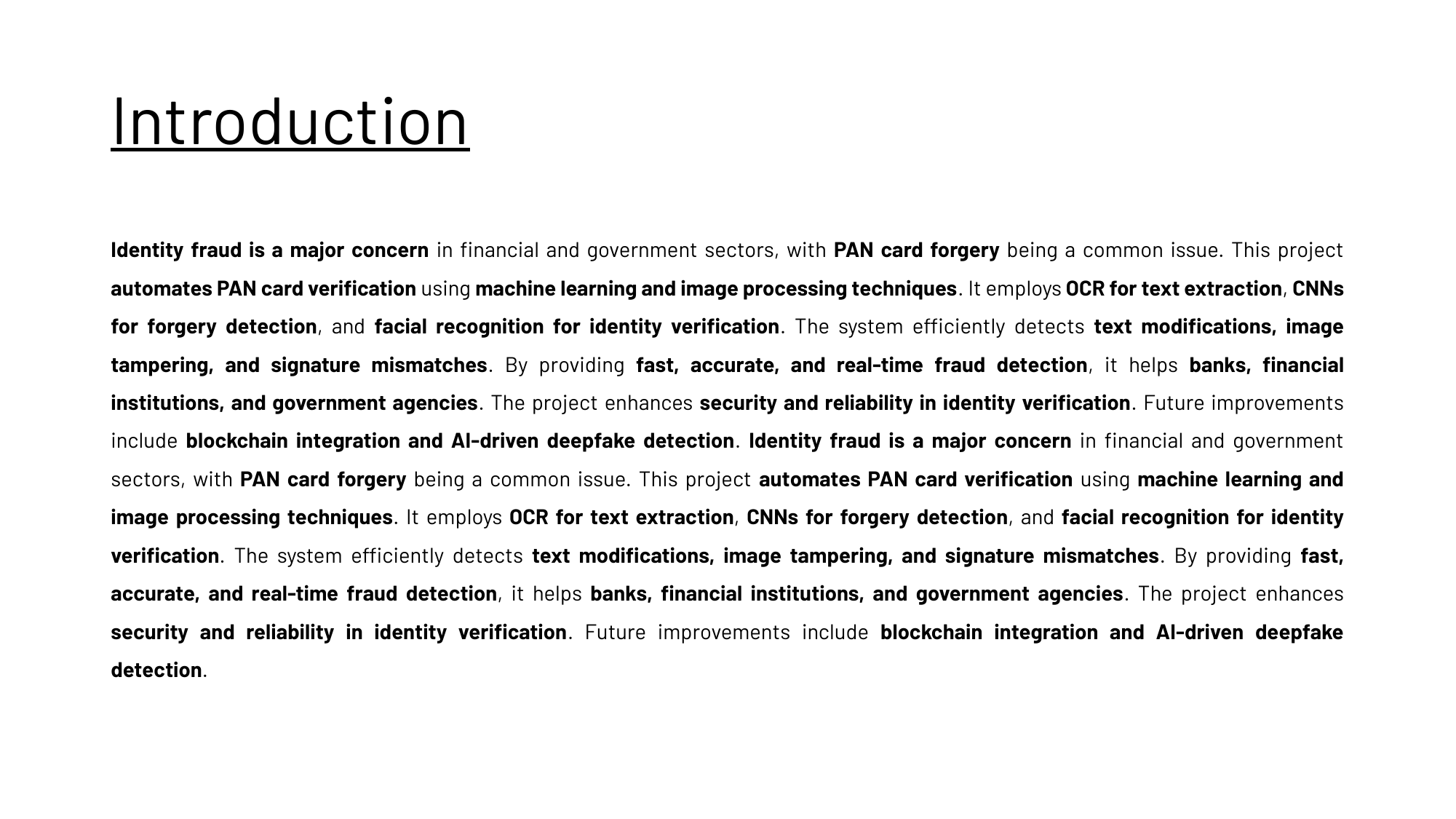

# Introduction
Identity fraud is a major concern in financial and government sectors, with PAN card forgery being a common issue. This project automates PAN card verification using machine learning and image processing techniques. It employs OCR for text extraction, CNNs for forgery detection, and facial recognition for identity verification. The system efficiently detects text modifications, image tampering, and signature mismatches. By providing fast, accurate, and real-time fraud detection, it helps banks, financial institutions, and government agencies. The project enhances security and reliability in identity verification. Future improvements include blockchain integration and AI-driven deepfake detection. Identity fraud is a major concern in financial and government sectors, with PAN card forgery being a common issue. This project automates PAN card verification using machine learning and image processing techniques. It employs OCR for text extraction, CNNs for forgery detection, and facial recognition for identity verification. The system efficiently detects text modifications, image tampering, and signature mismatches. By providing fast, accurate, and real-time fraud detection, it helps banks, financial institutions, and government agencies. The project enhances security and reliability in identity verification. Future improvements include blockchain integration and AI-driven deepfake detection.